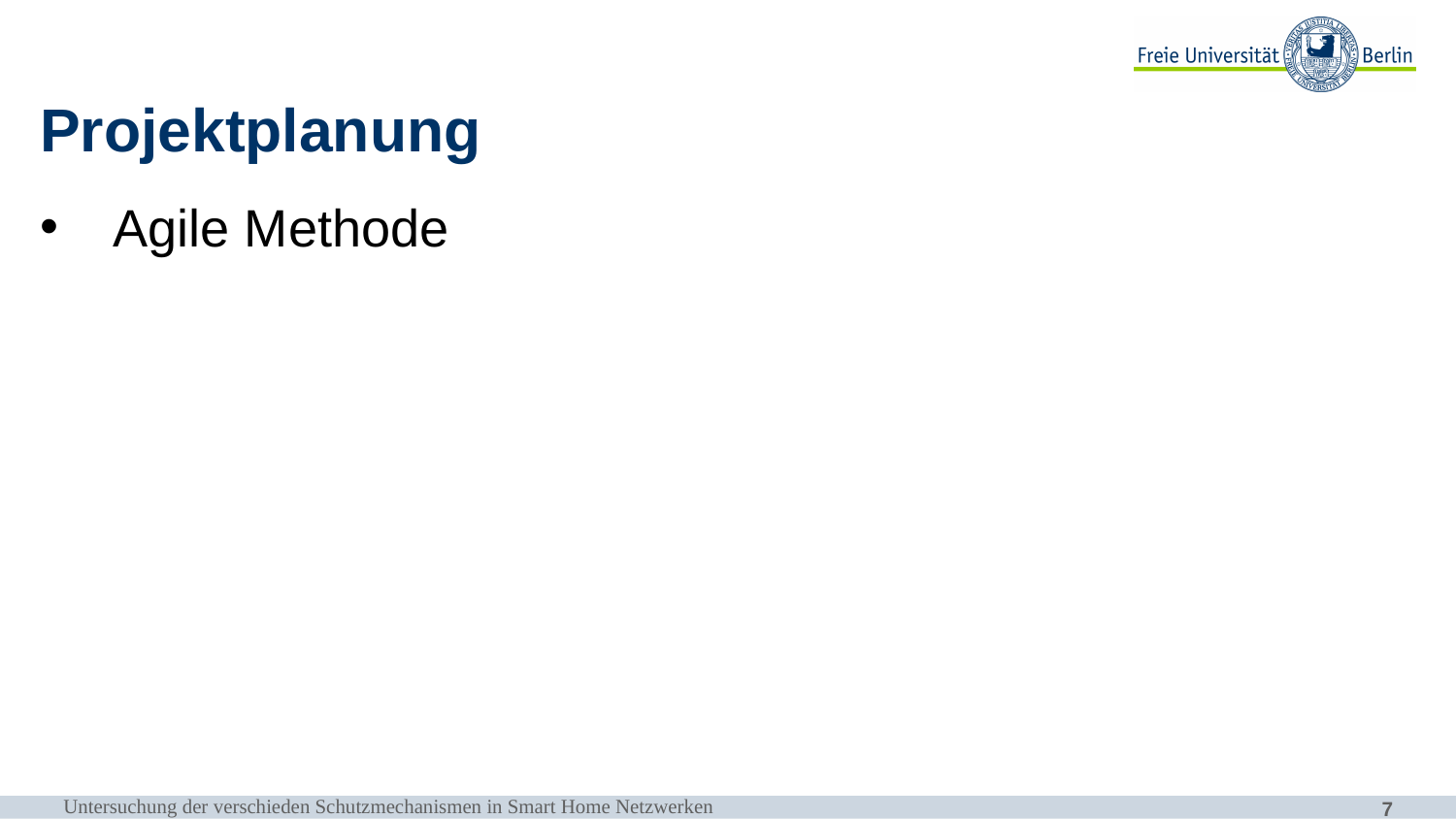

# Projektplanung
Agile Methode
Untersuchung der verschieden Schutzmechanismen in Smart Home Netzwerken